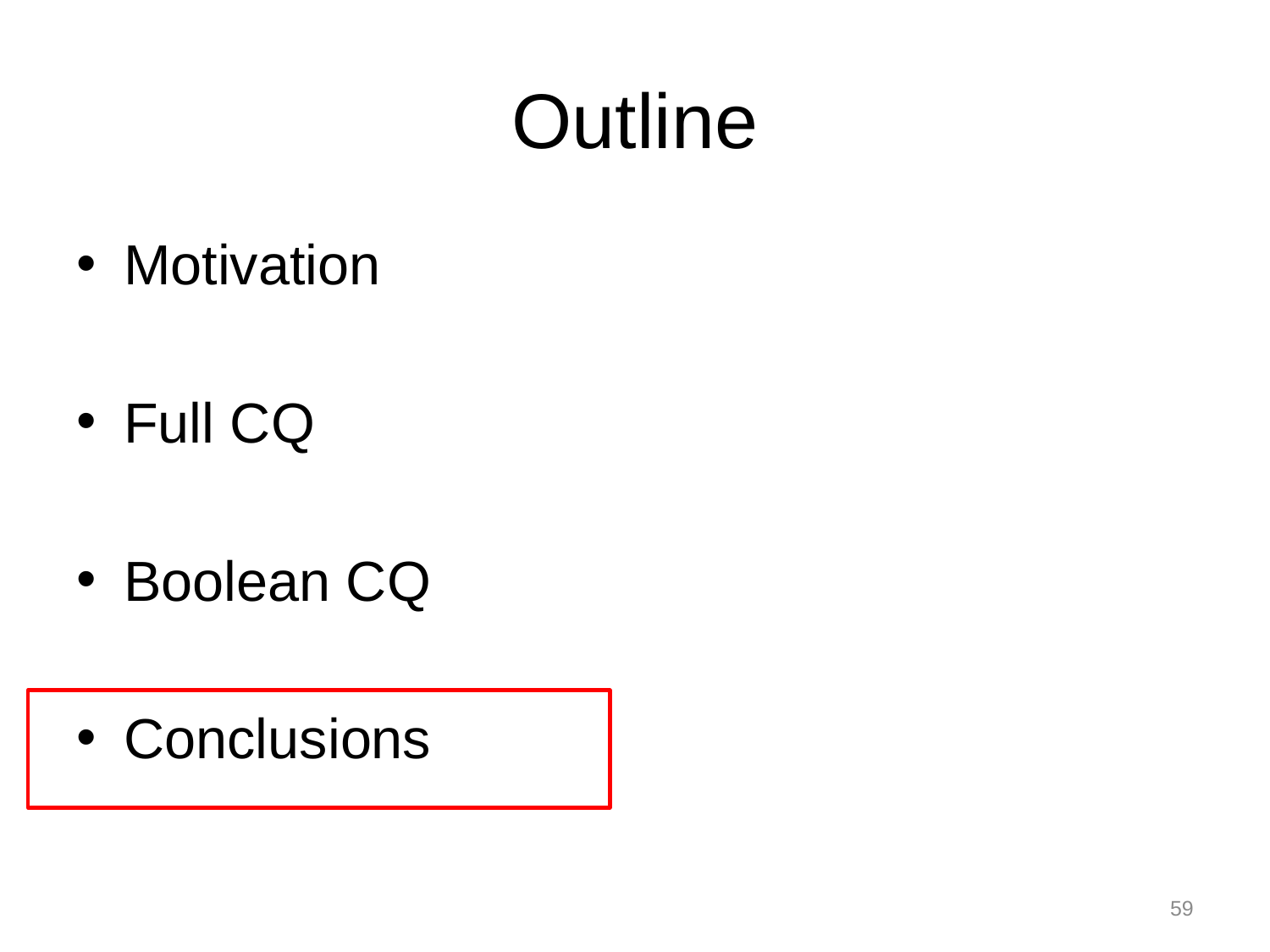

# Outline
Motivation

Full CQ

Boolean CQ

Conclusions

59